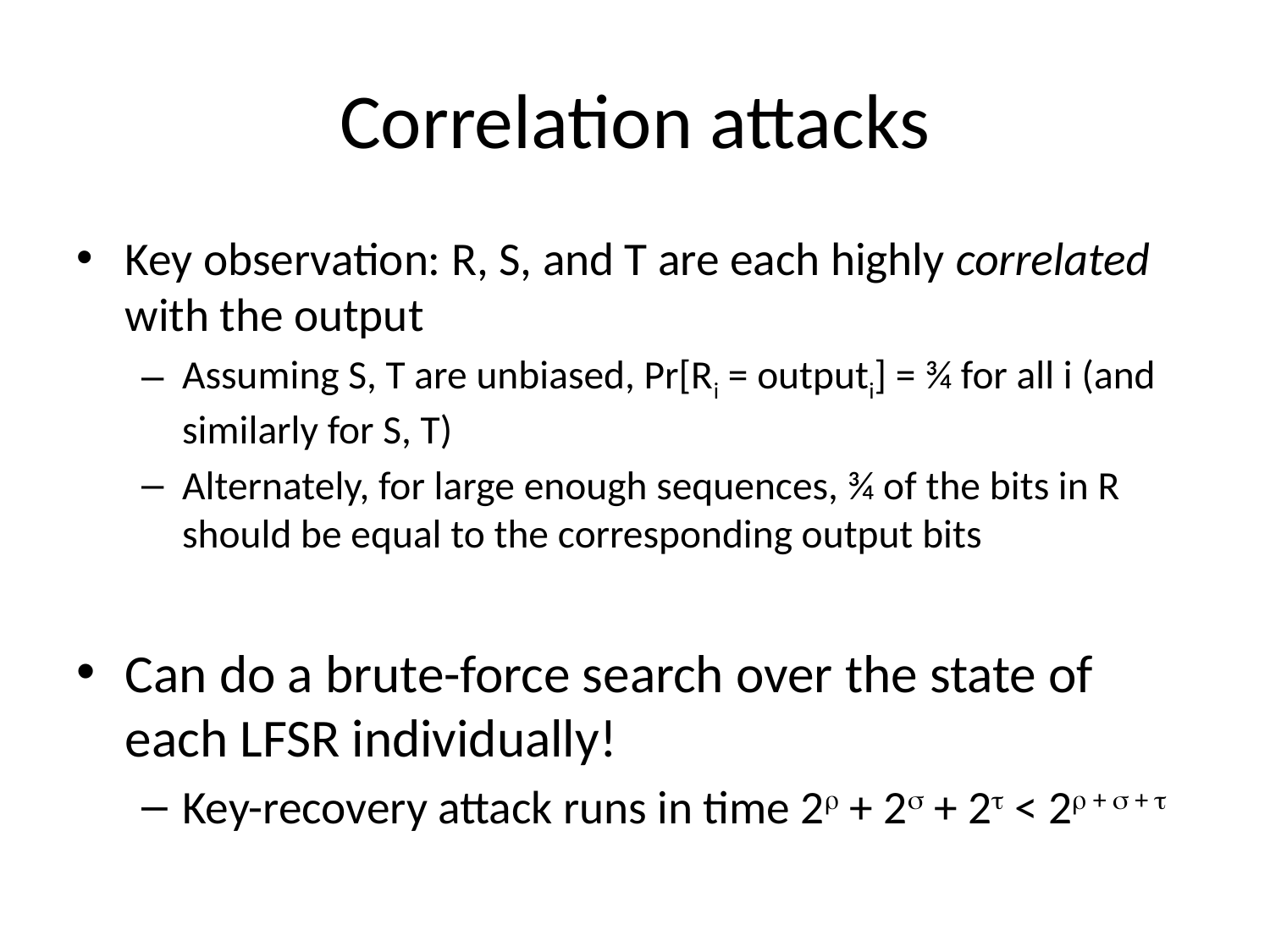

# Correlation attacks
Key observation: R, S, and T are each highly correlated with the output
Assuming S, T are unbiased, Pr[Ri = outputi] = ¾ for all i (and similarly for S, T)
Alternately, for large enough sequences, ¾ of the bits in R should be equal to the corresponding output bits

Can do a brute-force search over the state of each LFSR individually!
Key-recovery attack runs in time 2ρ + 2σ + 2τ < 2ρ + σ + τ